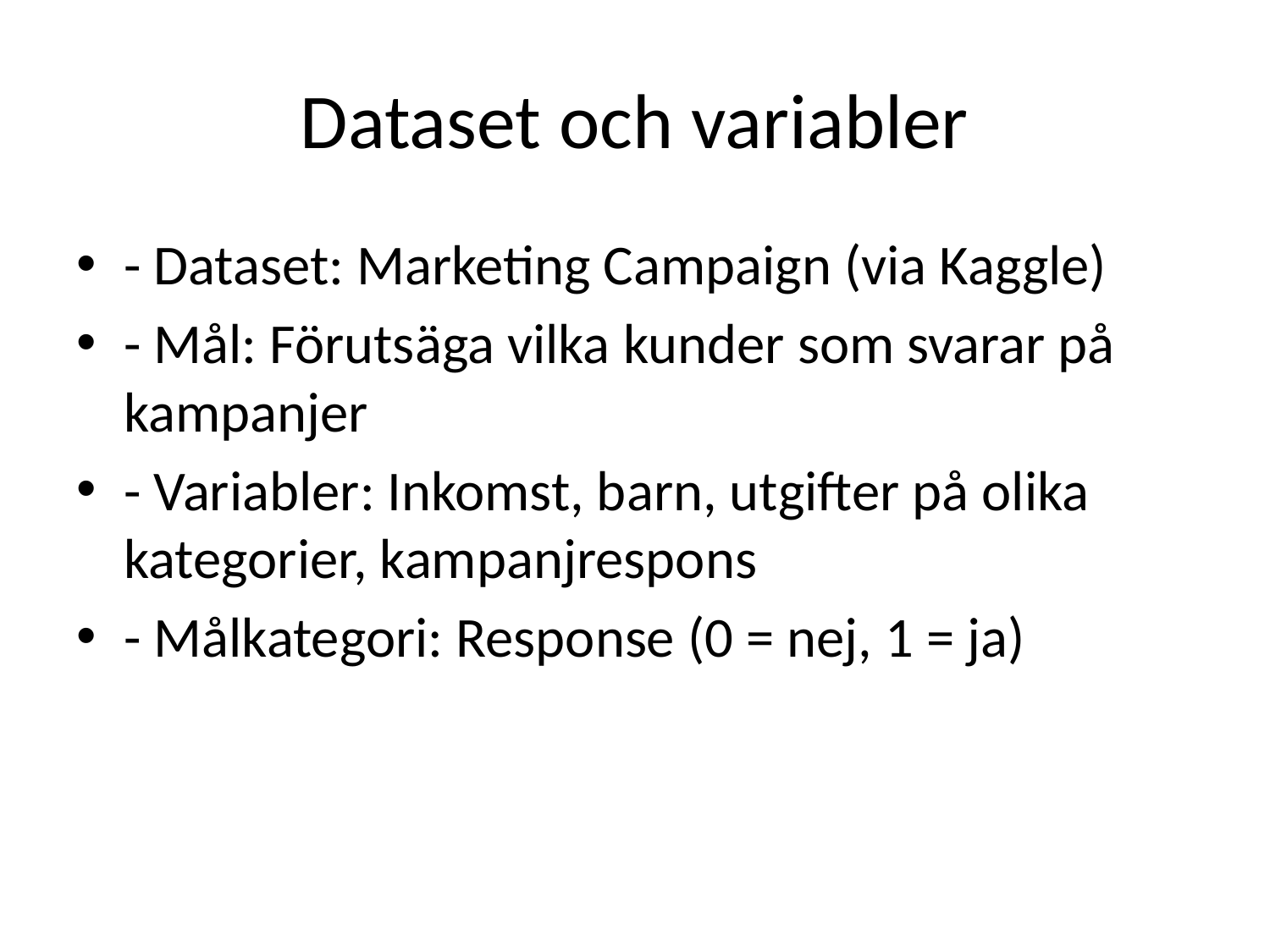

# Dataset och variabler
- Dataset: Marketing Campaign (via Kaggle)
- Mål: Förutsäga vilka kunder som svarar på kampanjer
- Variabler: Inkomst, barn, utgifter på olika kategorier, kampanjrespons
- Målkategori: Response (0 = nej, 1 = ja)